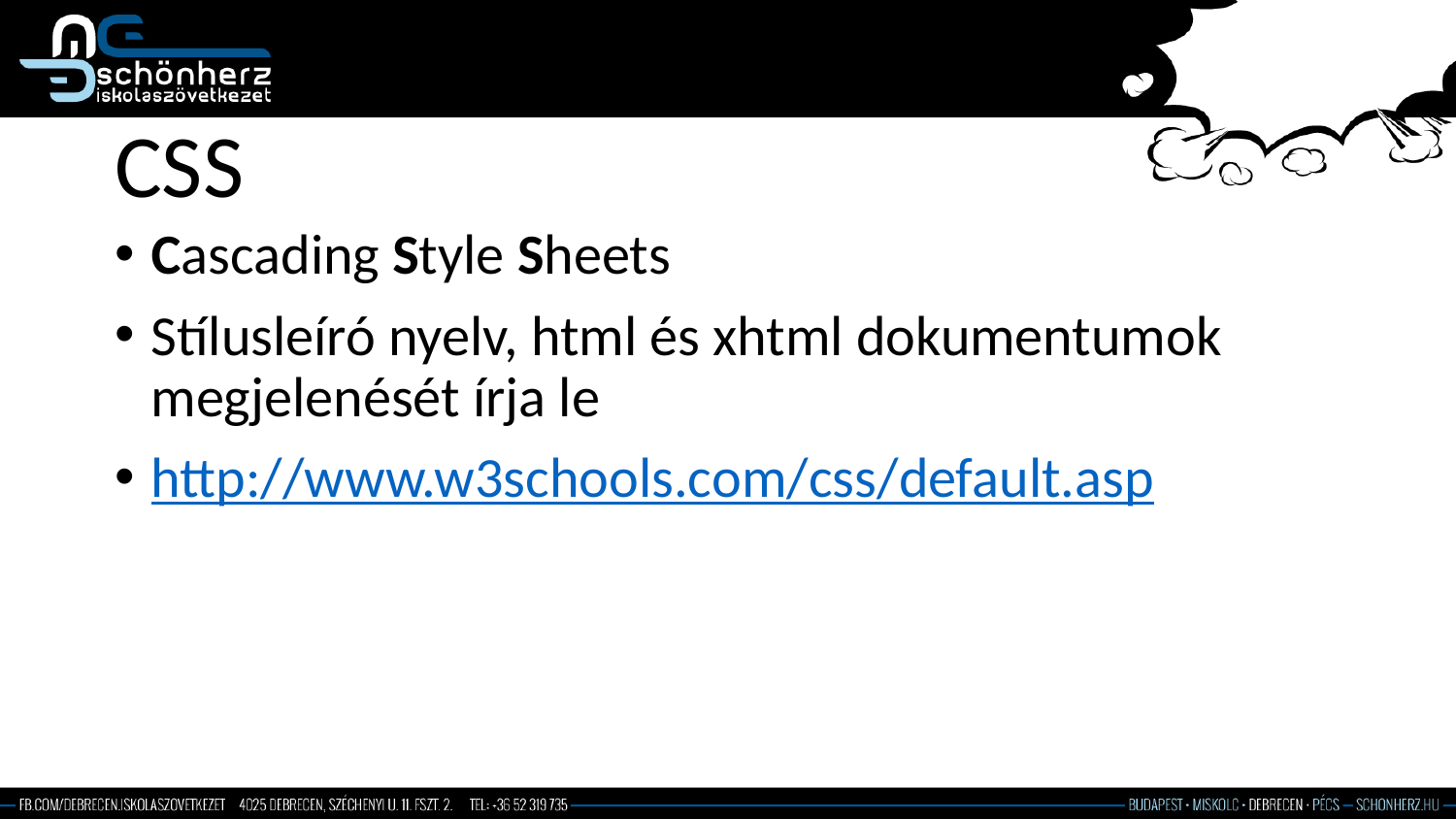

# CSS
Cascading Style Sheets
Stílusleíró nyelv, html és xhtml dokumentumok megjelenését írja le
http://www.w3schools.com/css/default.asp